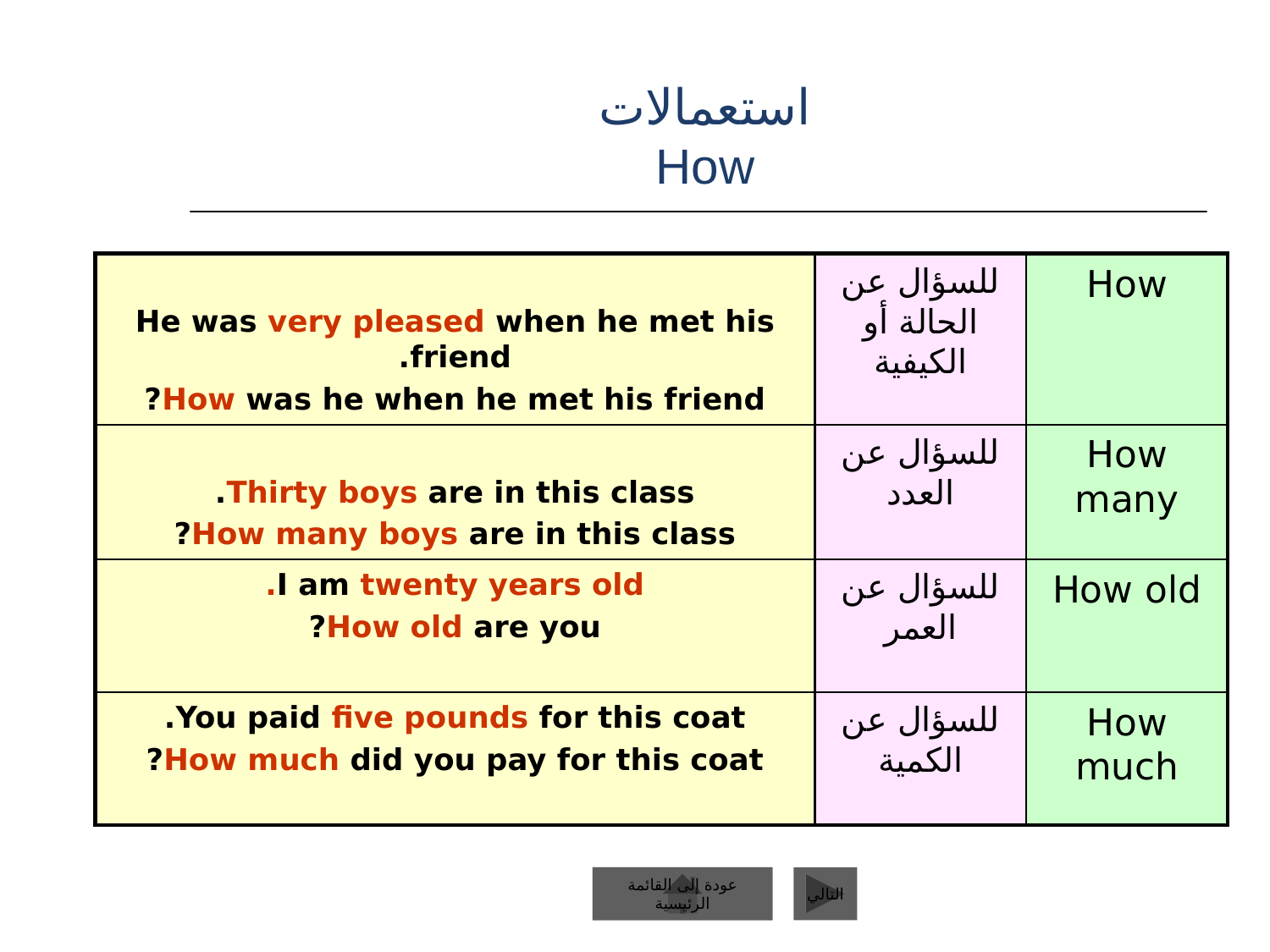

# استعمالات How

He was very pleased when he met his friend.
How was he when he met his friend?
للسؤال عن الحالة أو الكيفية
How

Thirty boys are in this class.
How many boys are in this class?
للسؤال عن العدد
How many
I am twenty years old.
How old are you?
للسؤال عن العمر
How old
You paid five pounds for this coat.
How much did you pay for this coat?
للسؤال عن الكمية
How much

عودة إلى القائمة الرئيسية
عودة إلى القائمة الرئيسية
التالي